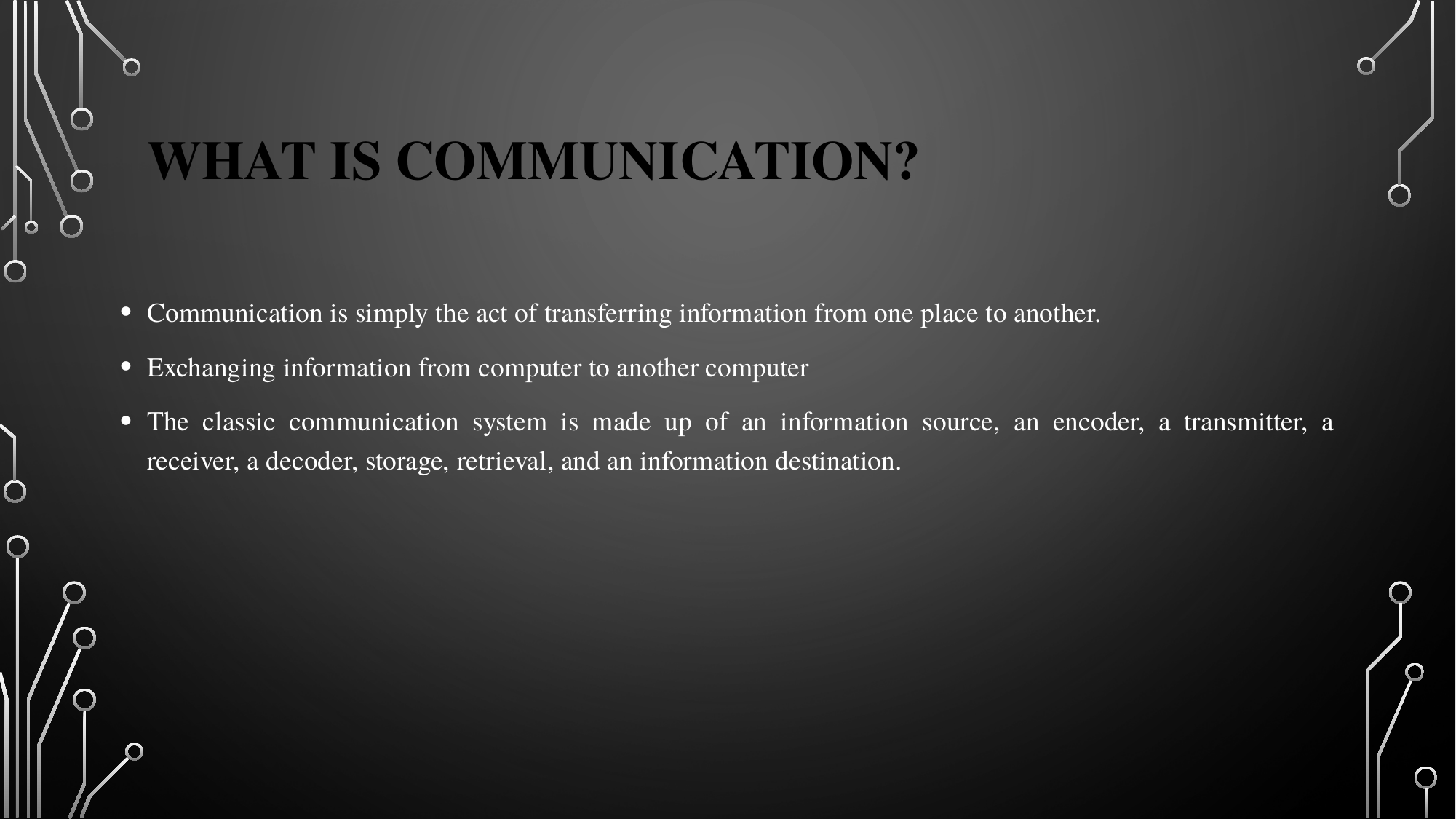

# What is Communication?
Communication is simply the act of transferring information from one place to another.
Exchanging information from computer to another computer
The classic communication system is made up of an information source, an encoder, a transmitter, a receiver, a decoder, storage, retrieval, and an information destination.